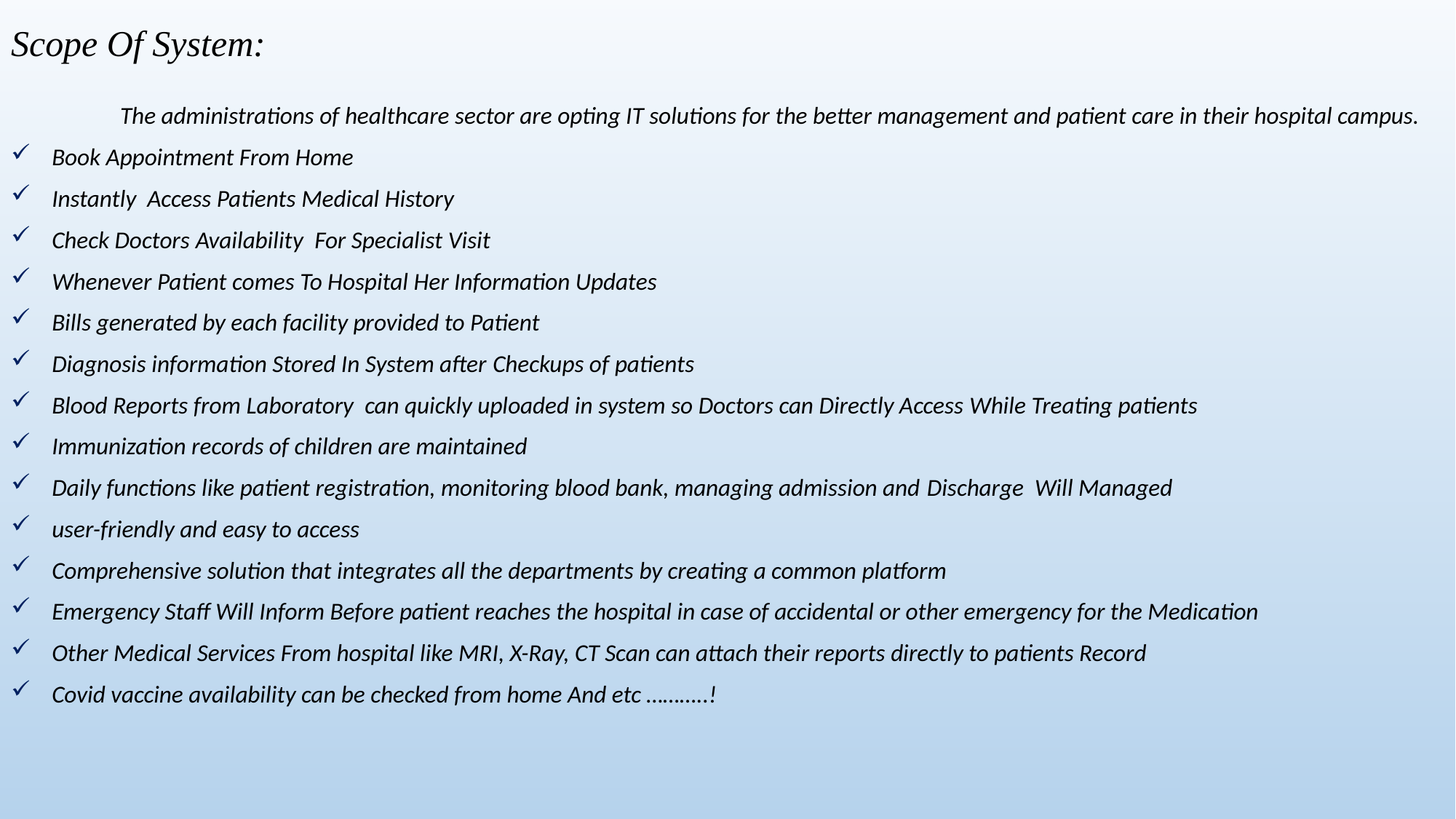

# Scope Of System:
	The administrations of healthcare sector are opting IT solutions for the better management and patient care in their hospital campus.
Book Appointment From Home
Instantly  Access Patients Medical History
Check Doctors Availability  For Specialist Visit
Whenever Patient comes To Hospital Her Information Updates
Bills generated by each facility provided to Patient
Diagnosis information Stored In System after Checkups of patients
Blood Reports from Laboratory  can quickly uploaded in system so Doctors can Directly Access While Treating patients
Immunization records of children are maintained
Daily functions like patient registration, monitoring blood bank, managing admission and Discharge  Will Managed
user-friendly and easy to access
Comprehensive solution that integrates all the departments by creating a common platform
Emergency Staff Will Inform Before patient reaches the hospital in case of accidental or other emergency for the Medication
Other Medical Services From hospital like MRI, X-Ray, CT Scan can attach their reports directly to patients Record
Covid vaccine availability can be checked from home And etc ………..!